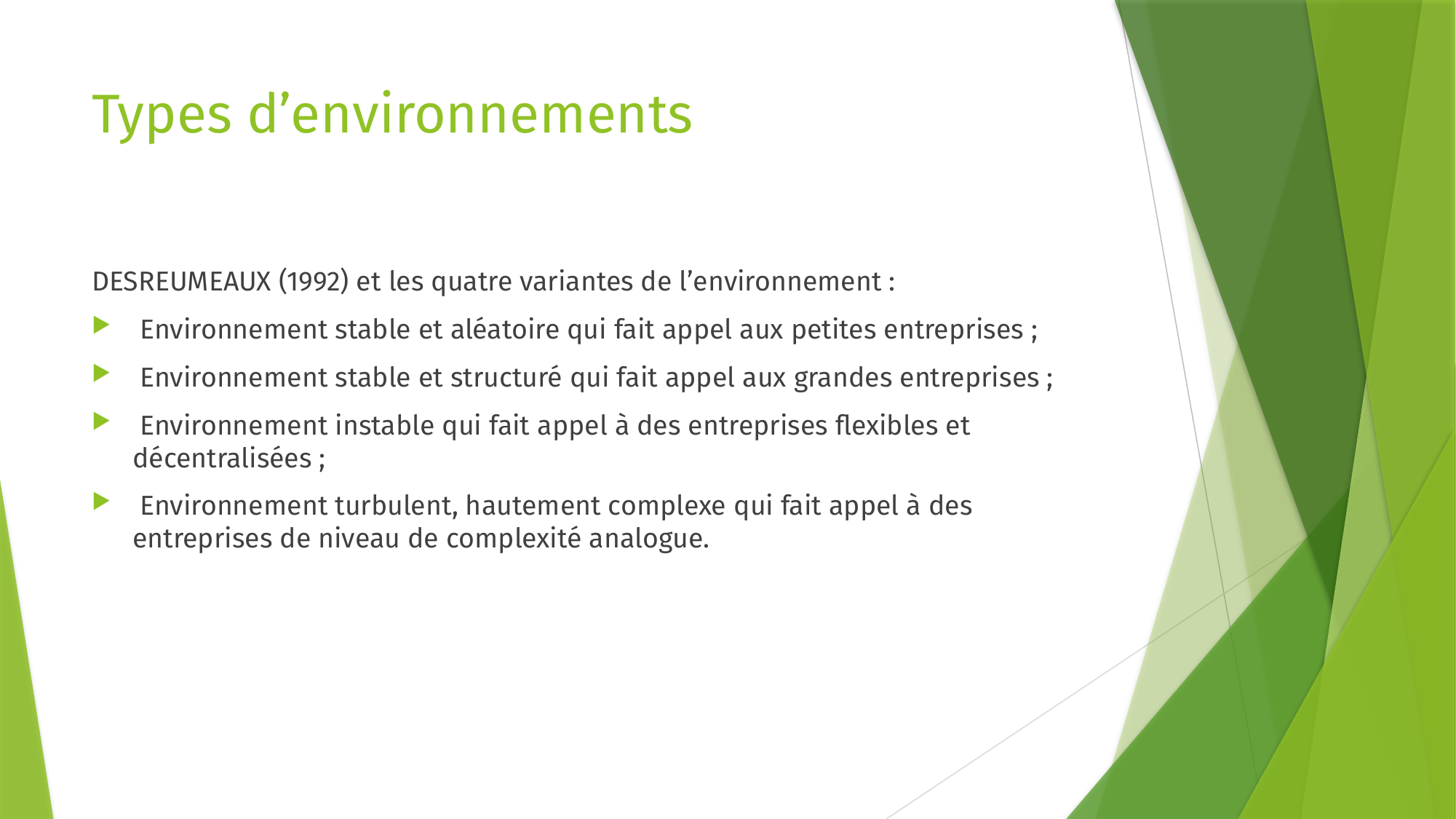

# Types d’environnements
DESREUMEAUX (1992) et les quatre variantes de l’environnement :
 Environnement stable et aléatoire qui fait appel aux petites entreprises ;
 Environnement stable et structuré qui fait appel aux grandes entreprises ;
 Environnement instable qui fait appel à des entreprises flexibles et décentralisées ;
 Environnement turbulent, hautement complexe qui fait appel à des entreprises de niveau de complexité analogue.